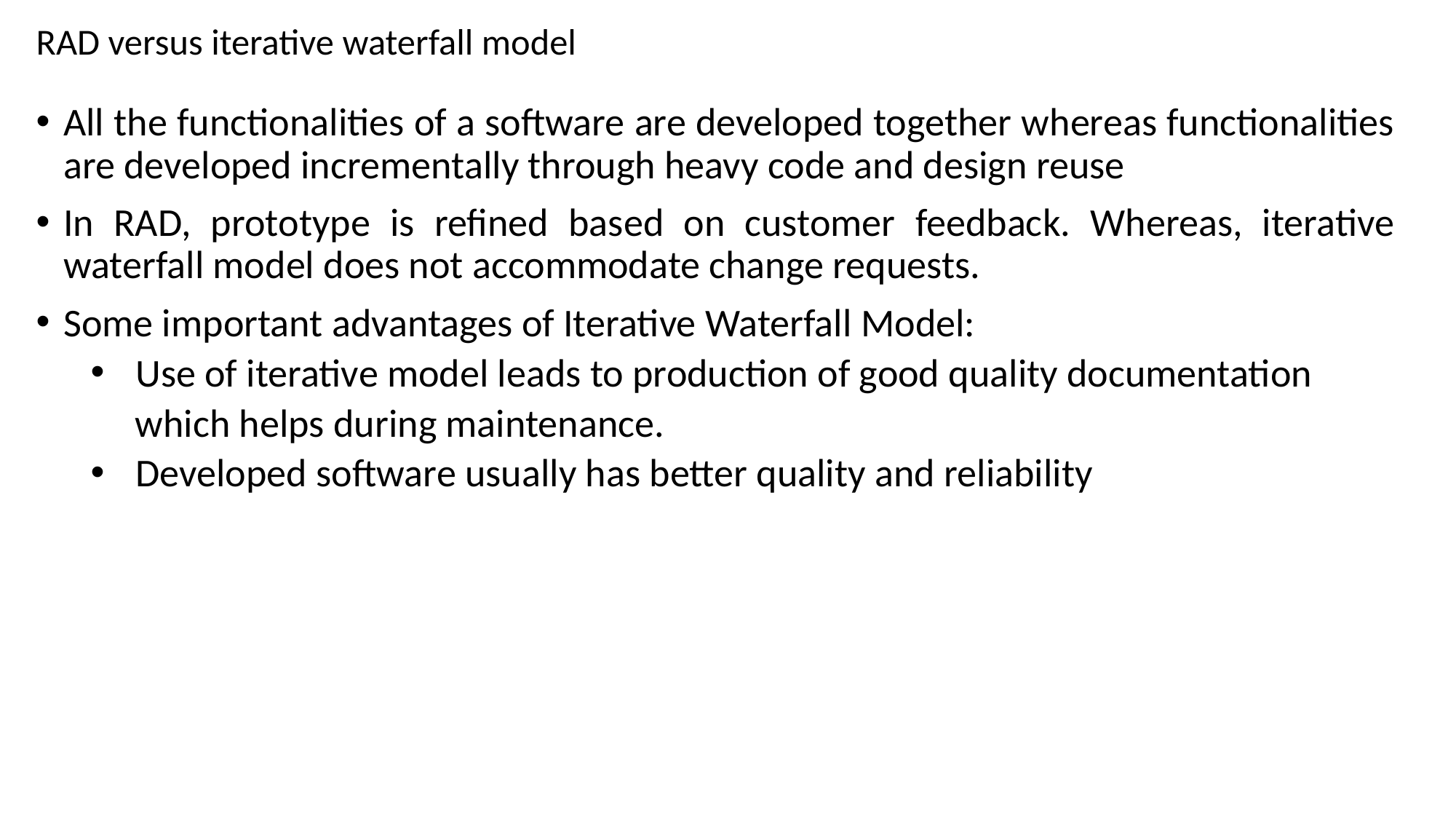

# RAD versus iterative waterfall model
All the functionalities of a software are developed together whereas functionalities are developed incrementally through heavy code and design reuse
In RAD, prototype is refined based on customer feedback. Whereas, iterative waterfall model does not accommodate change requests.
Some important advantages of Iterative Waterfall Model:
  Use of iterative model leads to production of good quality documentation
     which helps during maintenance.
  Developed software usually has better quality and reliability